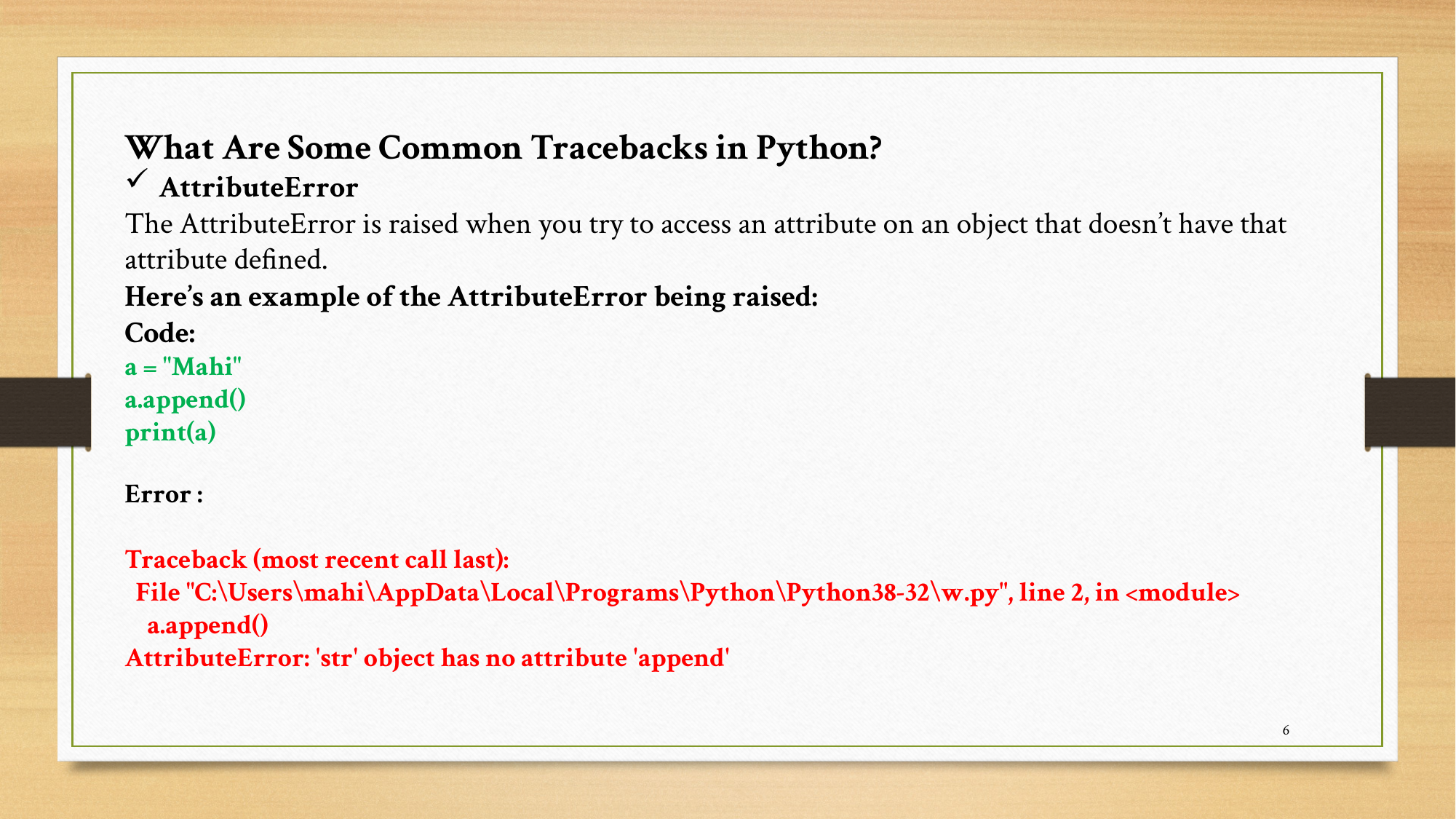

What Are Some Common Tracebacks in Python?
AttributeError
The AttributeError is raised when you try to access an attribute on an object that doesn’t have that attribute defined.
Here’s an example of the AttributeError being raised:
Code:
a = "Mahi"
a.append()
print(a)

Error :

Traceback (most recent call last):
  File "C:\Users\mahi\AppData\Local\Programs\Python\Python38-32\w.py", line 2, in <module>
    a.append()
AttributeError: 'str' object has no attribute 'append'

6